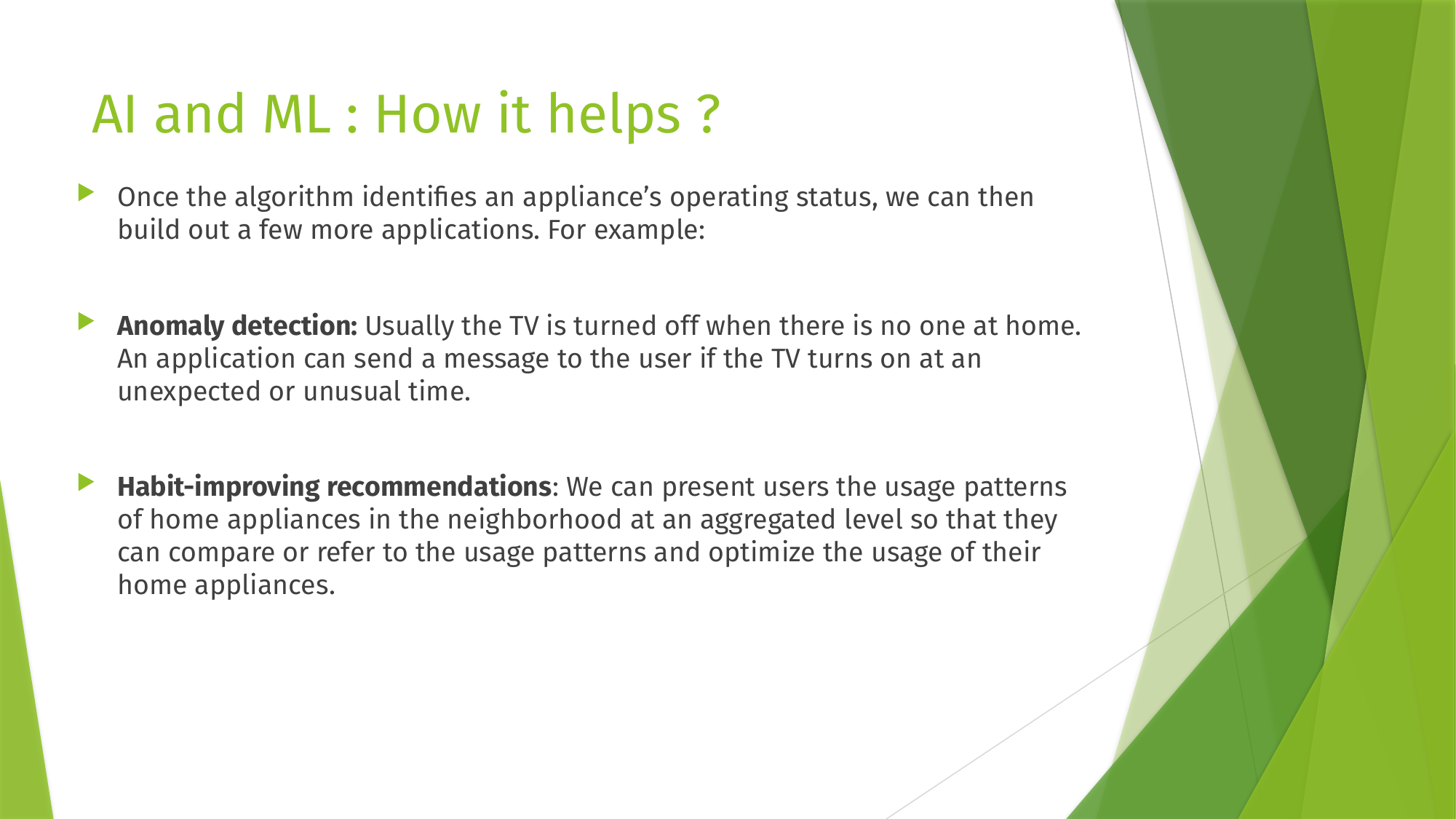

# AI and ML : How it helps ?
Once the algorithm identifies an appliance’s operating status, we can then build out a few more applications. For example:

Anomaly detection: Usually the TV is turned off when there is no one at home. An application can send a message to the user if the TV turns on at an unexpected or unusual time.

Habit-improving recommendations: We can present users the usage patterns of home appliances in the neighborhood at an aggregated level so that they can compare or refer to the usage patterns and optimize the usage of their home appliances.